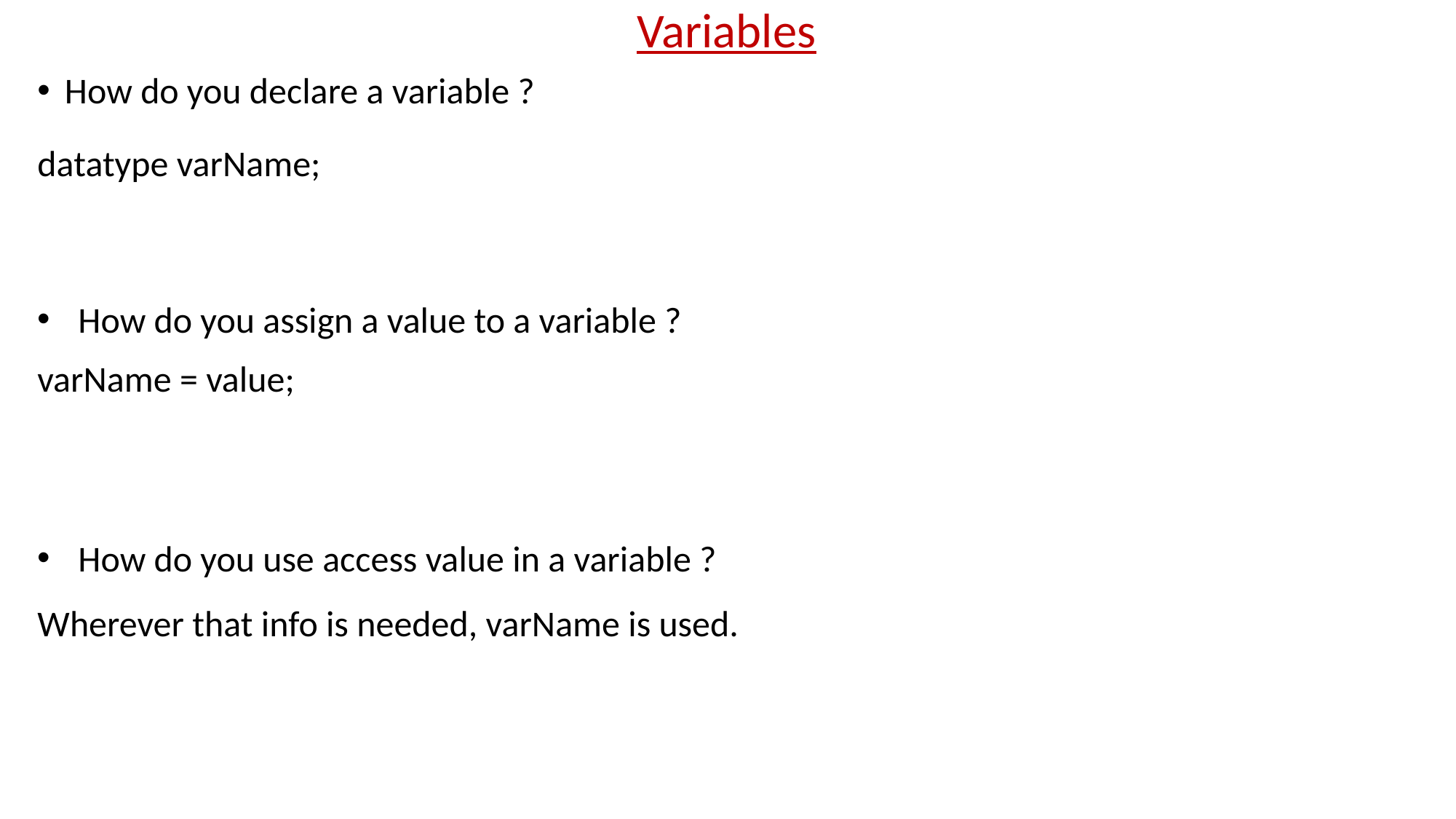

# Variables
How do you declare a variable ?
datatype varName;
How do you assign a value to a variable ?
varName = value;
How do you use access value in a variable ?
Wherever that info is needed, varName is used.